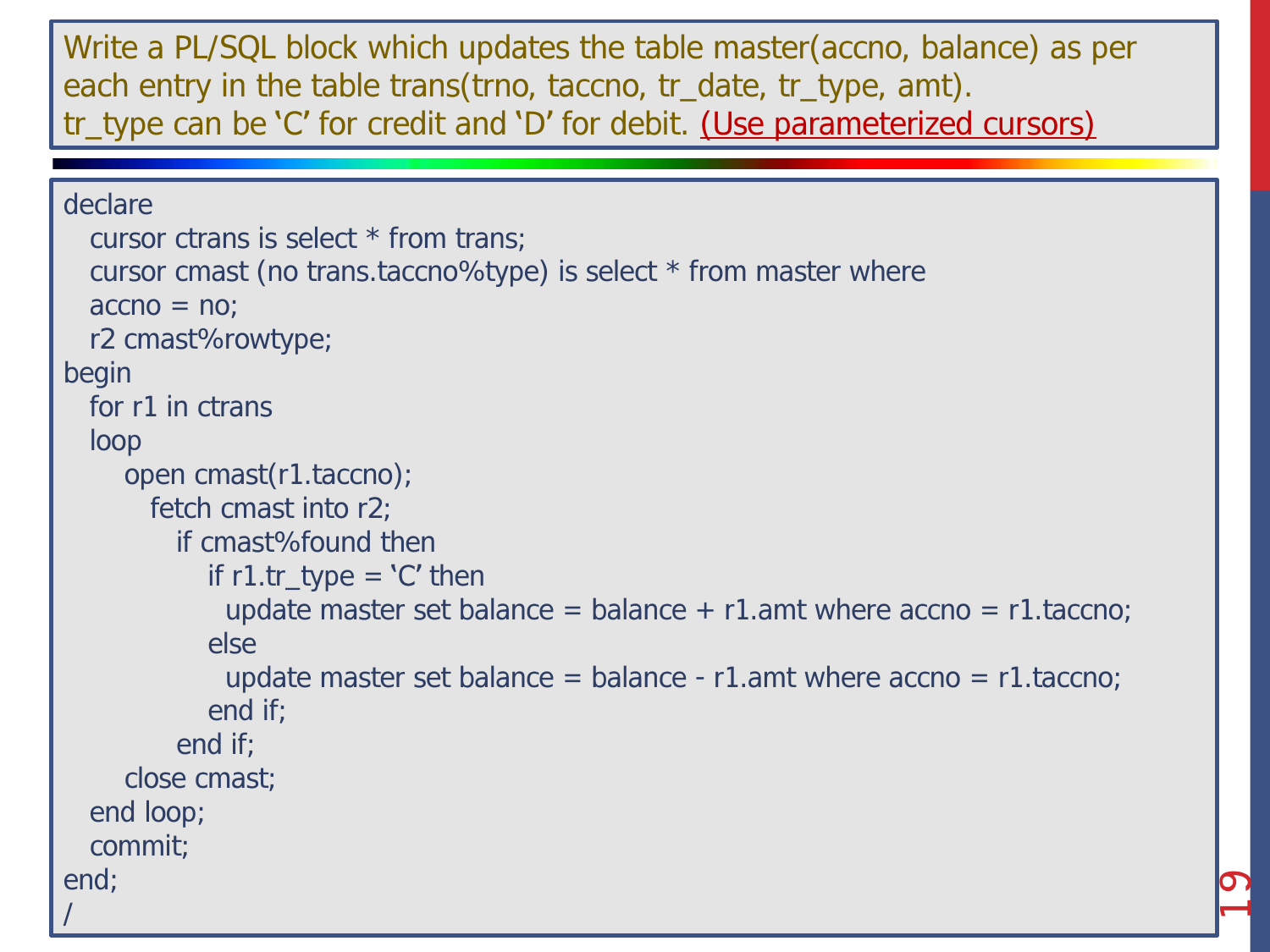

Write a PL/SQL block which updates the table master(accno, balance) as per each entry in the table trans(trno, taccno, tr_date, tr_type, amt).
tr_type can be ‘C’ for credit and ‘D’ for debit. (Use parameterized cursors)
declare
   cursor ctrans is select * from trans;
   cursor cmast (no trans.taccno%type) is select * from master where
   accno = no;
   r2 cmast%rowtype;
begin
   for r1 in ctrans
   loop
       open cmast(r1.taccno);
          fetch cmast into r2;
             if cmast%found then
	  if r1.tr_type = ‘C’ then
	    update master set balance = balance + r1.amt where accno = r1.taccno;
  	  else
	    update master set balance = balance - r1.amt where accno = r1.taccno;
	  end if;
             end if;
       close cmast;
   end loop;
   commit;
end;
/
19